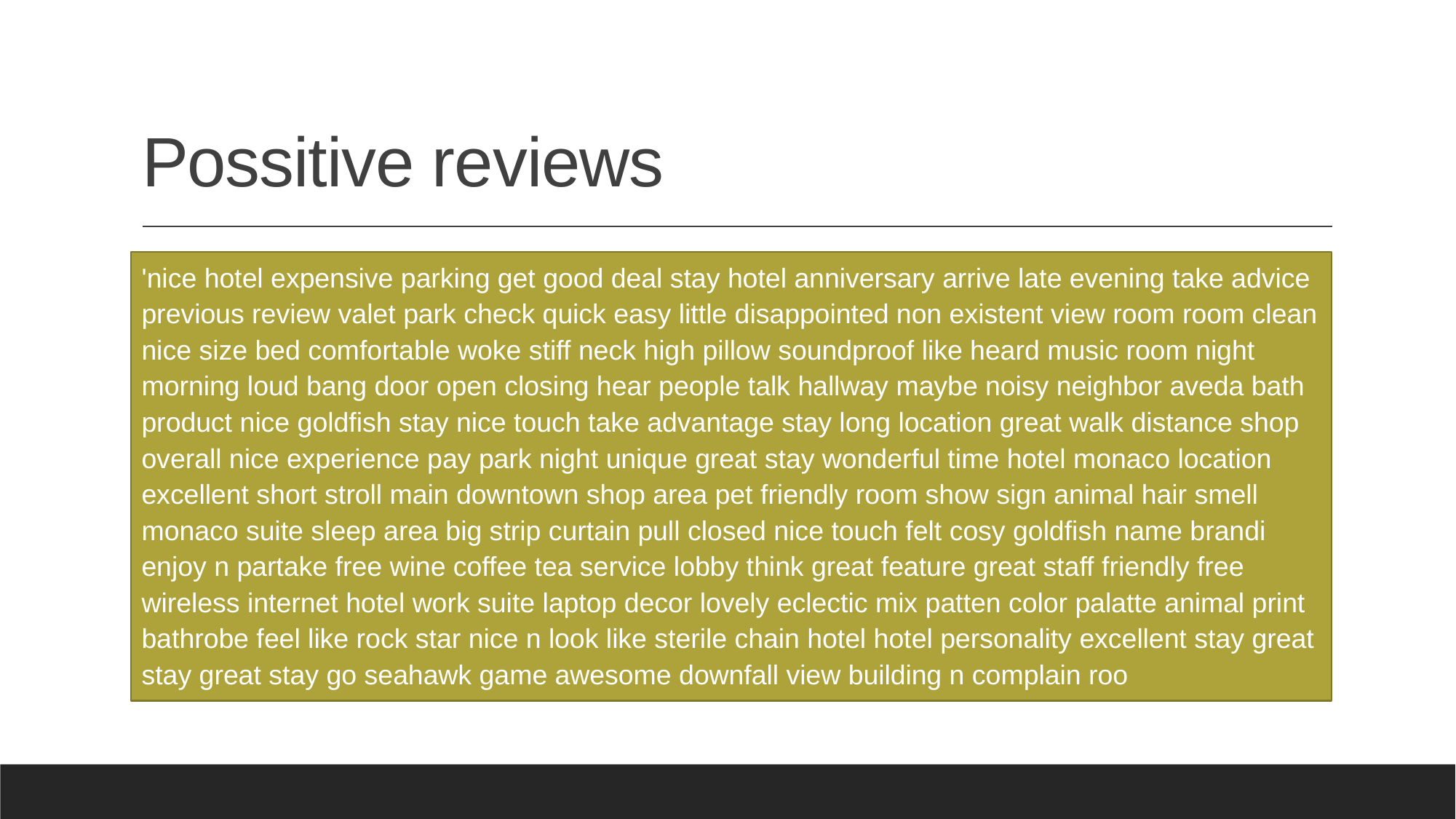

# Possitive reviews
'nice hotel expensive parking get good deal stay hotel anniversary arrive late evening take advice previous review valet park check quick easy little disappointed non existent view room room clean nice size bed comfortable woke stiff neck high pillow soundproof like heard music room night morning loud bang door open closing hear people talk hallway maybe noisy neighbor aveda bath product nice goldfish stay nice touch take advantage stay long location great walk distance shop overall nice experience pay park night unique great stay wonderful time hotel monaco location excellent short stroll main downtown shop area pet friendly room show sign animal hair smell monaco suite sleep area big strip curtain pull closed nice touch felt cosy goldfish name brandi enjoy n partake free wine coffee tea service lobby think great feature great staff friendly free wireless internet hotel work suite laptop decor lovely eclectic mix patten color palatte animal print bathrobe feel like rock star nice n look like sterile chain hotel hotel personality excellent stay great stay great stay go seahawk game awesome downfall view building n complain roo